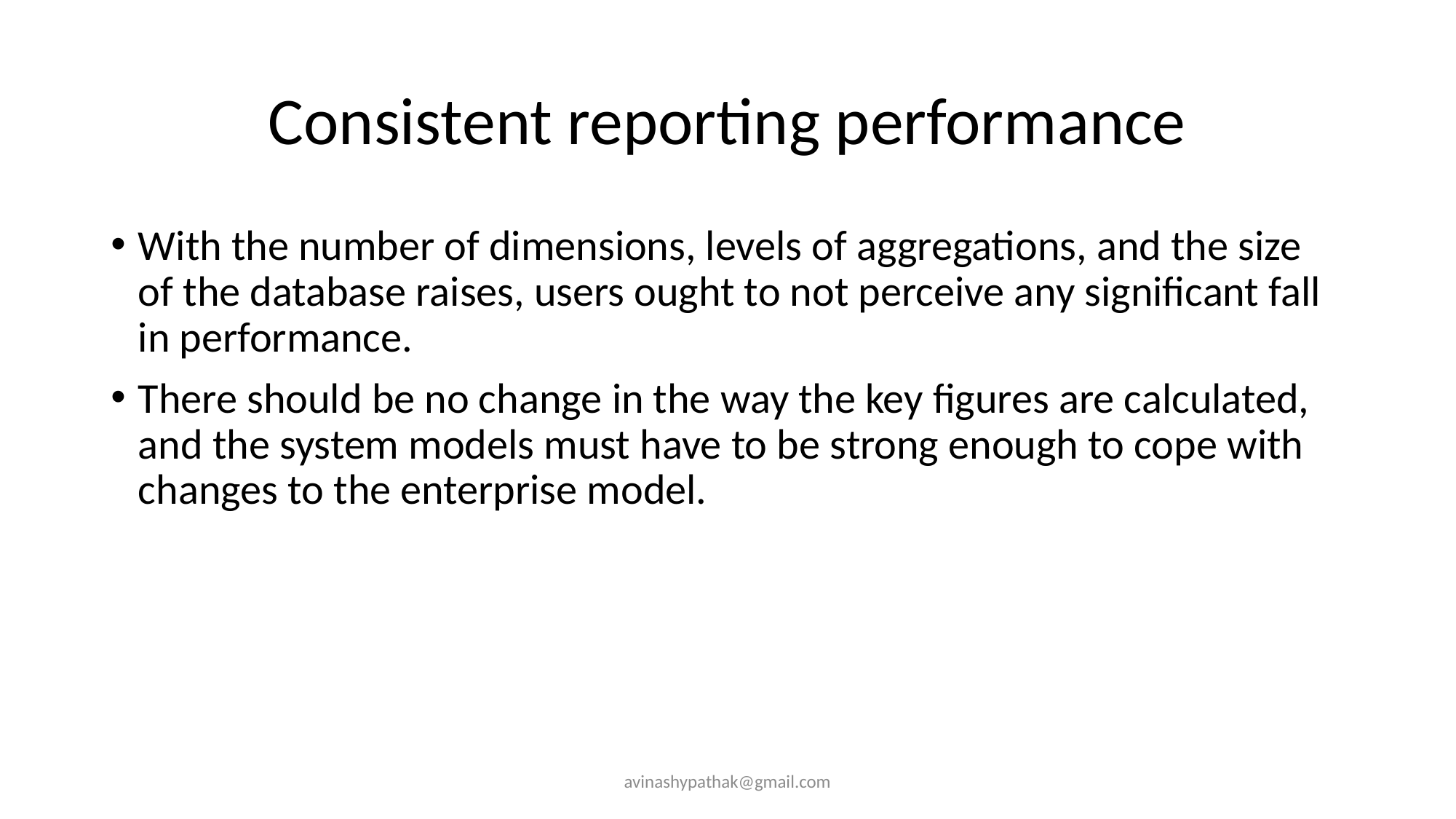

# Consistent reporting performance
With the number of dimensions, levels of aggregations, and the size of the database raises, users ought to not perceive any significant fall in performance.
There should be no change in the way the key figures are calculated, and the system models must have to be strong enough to cope with changes to the enterprise model.
avinashypathak@gmail.com
8